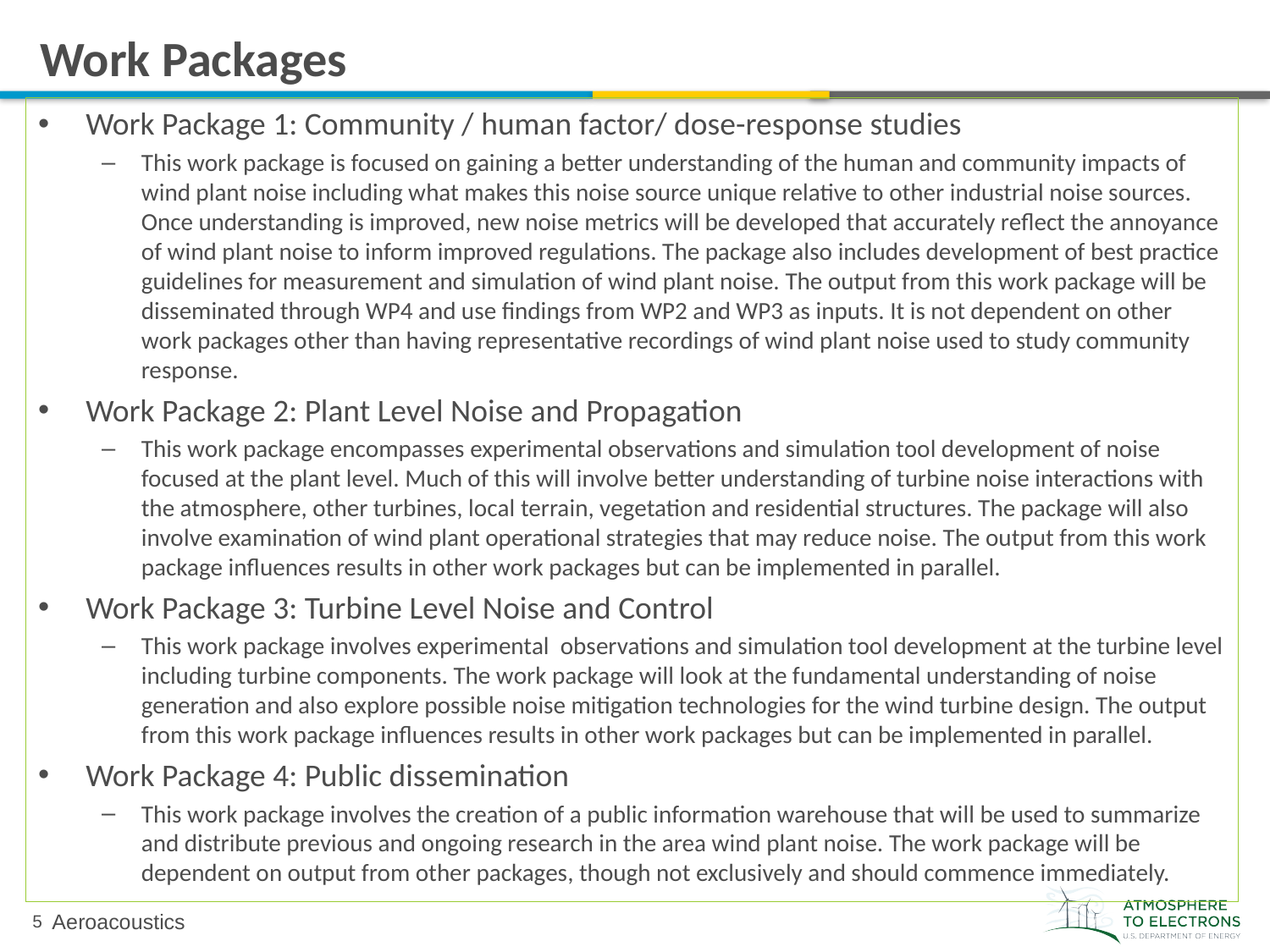

# Work Packages
Work Package 1: Community / human factor/ dose-response studies
This work package is focused on gaining a better understanding of the human and community impacts of wind plant noise including what makes this noise source unique relative to other industrial noise sources. Once understanding is improved, new noise metrics will be developed that accurately reflect the annoyance of wind plant noise to inform improved regulations. The package also includes development of best practice guidelines for measurement and simulation of wind plant noise. The output from this work package will be disseminated through WP4 and use findings from WP2 and WP3 as inputs. It is not dependent on other work packages other than having representative recordings of wind plant noise used to study community response.
Work Package 2: Plant Level Noise and Propagation
This work package encompasses experimental observations and simulation tool development of noise focused at the plant level. Much of this will involve better understanding of turbine noise interactions with the atmosphere, other turbines, local terrain, vegetation and residential structures. The package will also involve examination of wind plant operational strategies that may reduce noise. The output from this work package influences results in other work packages but can be implemented in parallel.
Work Package 3: Turbine Level Noise and Control
This work package involves experimental  observations and simulation tool development at the turbine level including turbine components. The work package will look at the fundamental understanding of noise generation and also explore possible noise mitigation technologies for the wind turbine design. The output from this work package influences results in other work packages but can be implemented in parallel.
Work Package 4: Public dissemination
This work package involves the creation of a public information warehouse that will be used to summarize and distribute previous and ongoing research in the area wind plant noise. The work package will be dependent on output from other packages, though not exclusively and should commence immediately.

Aeroacoustics